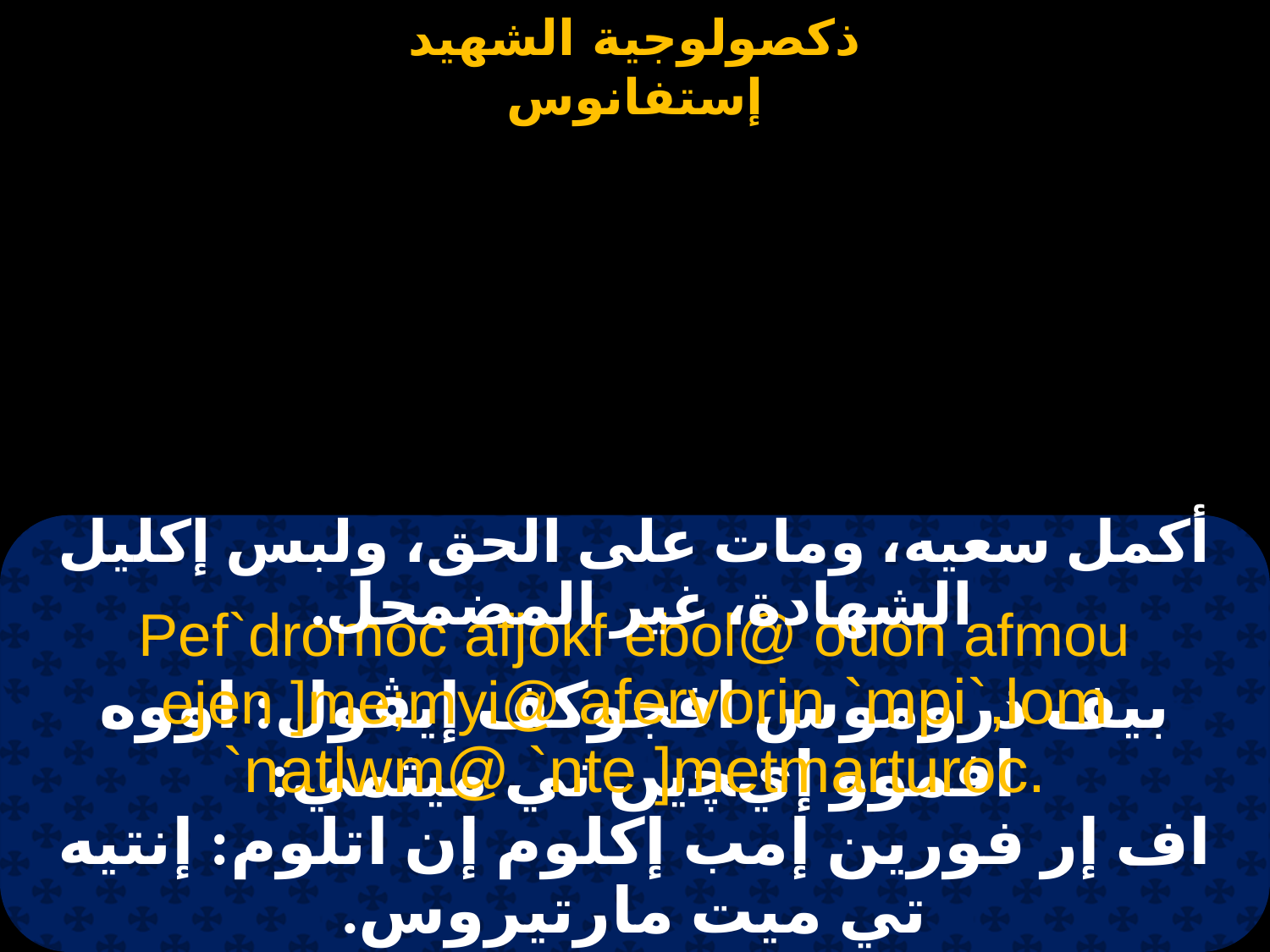

#
أكمل سعيه، ومات على الحق، ولبس إكليل الشهادة، غير المضمحل.
Pef`dromoc afjokf ebol@ ouoh afmou ejen ]me;myi@ afervorin `mpi`,lom `natlwm@ `nte ]metmarturoc.
بيف ذروموس افجوكف إيڤول: اووه افموو إيﭽين تي ميثمي:
اف إر فورين إمب إكلوم إن اتلوم: إنتيه تي ميت مارتيروس.